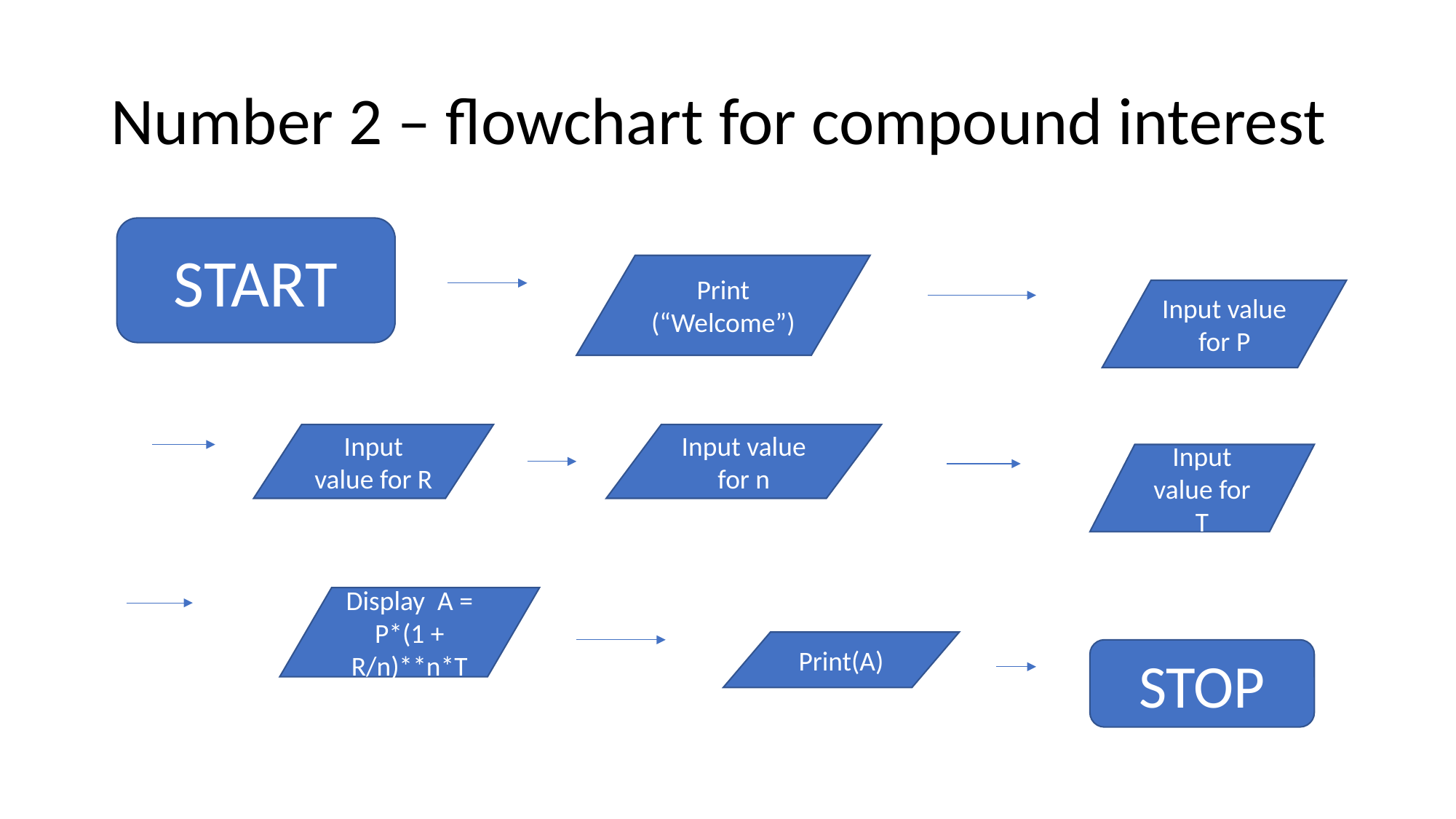

# Number 2 – flowchart for compound interest

START
Print (“Welcome”)
Input value for P
Input value for R
Input value for n
Input value for T
Display  A = P*(1 + R/n)**n*T
Print(A)
STOP